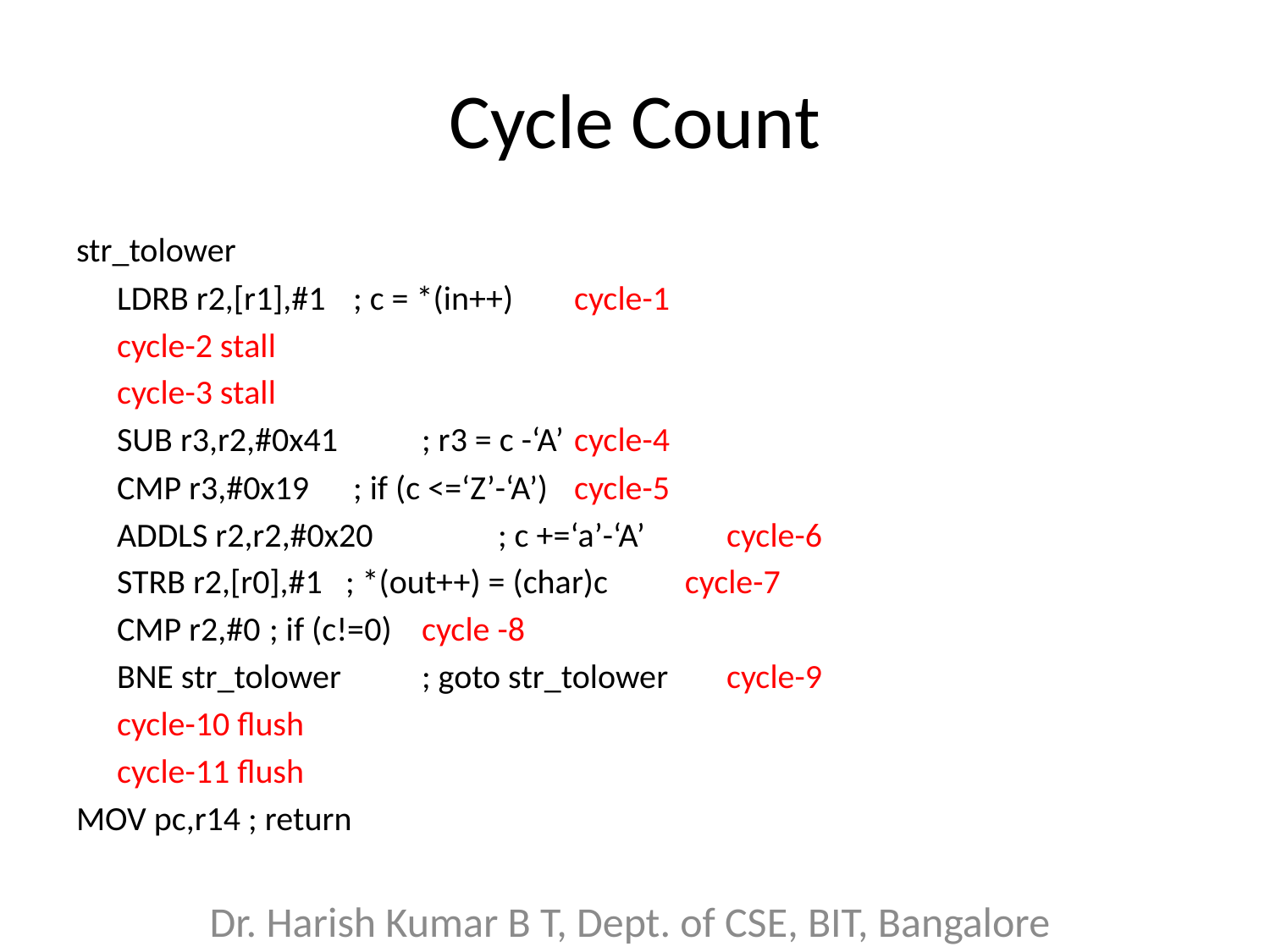

# Cycle Count
str_tolower
	LDRB r2,[r1],#1		 ; c = *(in++) 		cycle-1
								cycle-2 stall
								cycle-3 stall
	SUB r3,r2,#0x41	 	; r3 = c -‘A’		cycle-4
	CMP r3,#0x19		 ; if (c <=‘Z’-‘A’) 		cycle-5
	ADDLS r2,r2,#0x20	 	; c +=‘a’-‘A’	   	cycle-6
	STRB r2,[r0],#1 		; *(out++) = (char)c          cycle-7
	CMP r2,#0 		; if (c!=0)			cycle -8
	BNE str_tolower 	; goto str_tolower		cycle-9
								cycle-10 flush
								cycle-11 flush
MOV pc,r14 ; return